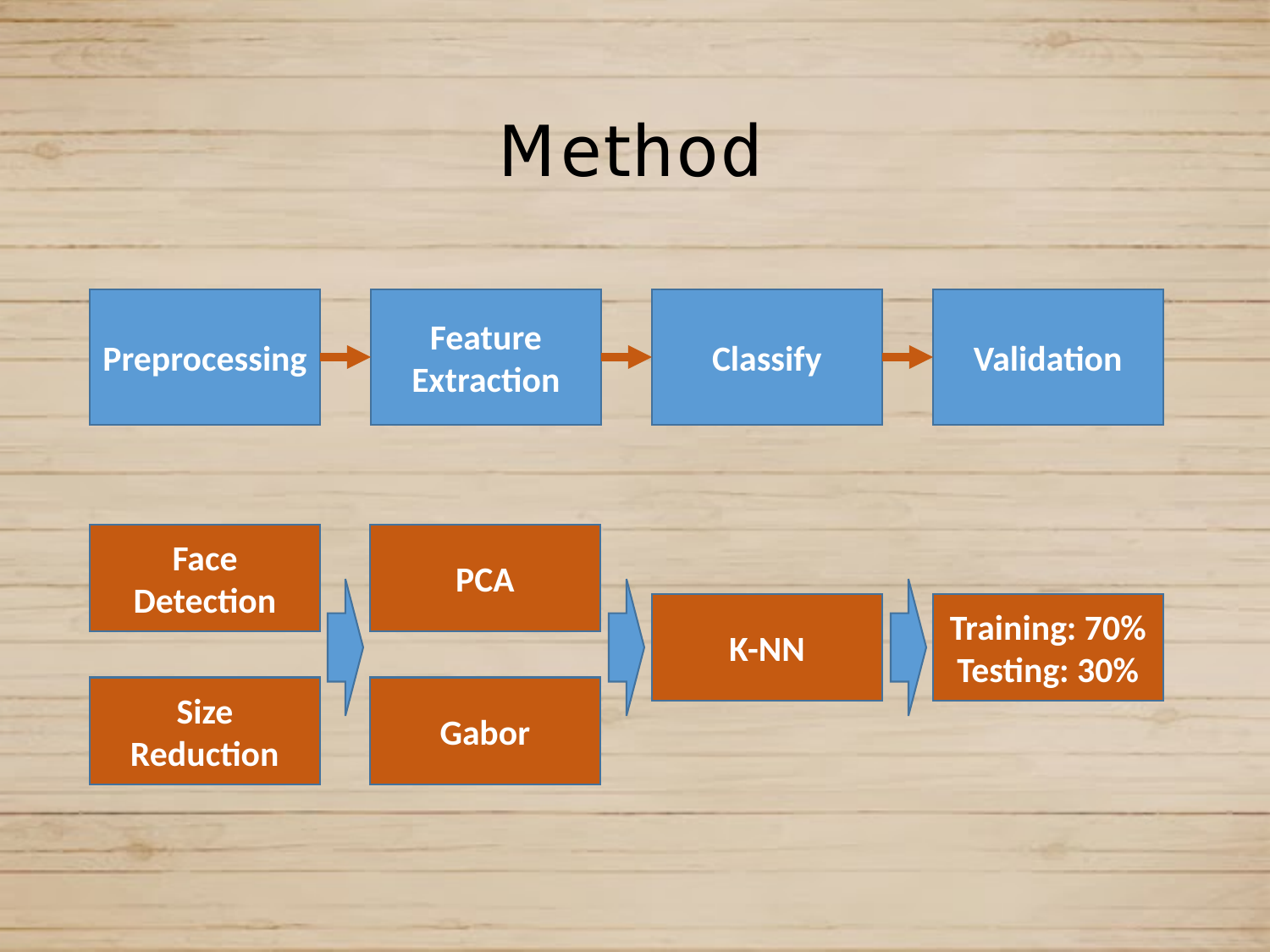

Method
Preprocessing
Feature
Extraction
Classify
Validation
Face Detection
PCA

K-NN
Training: 70%
Testing: 30%
Size Reduction
Gabor